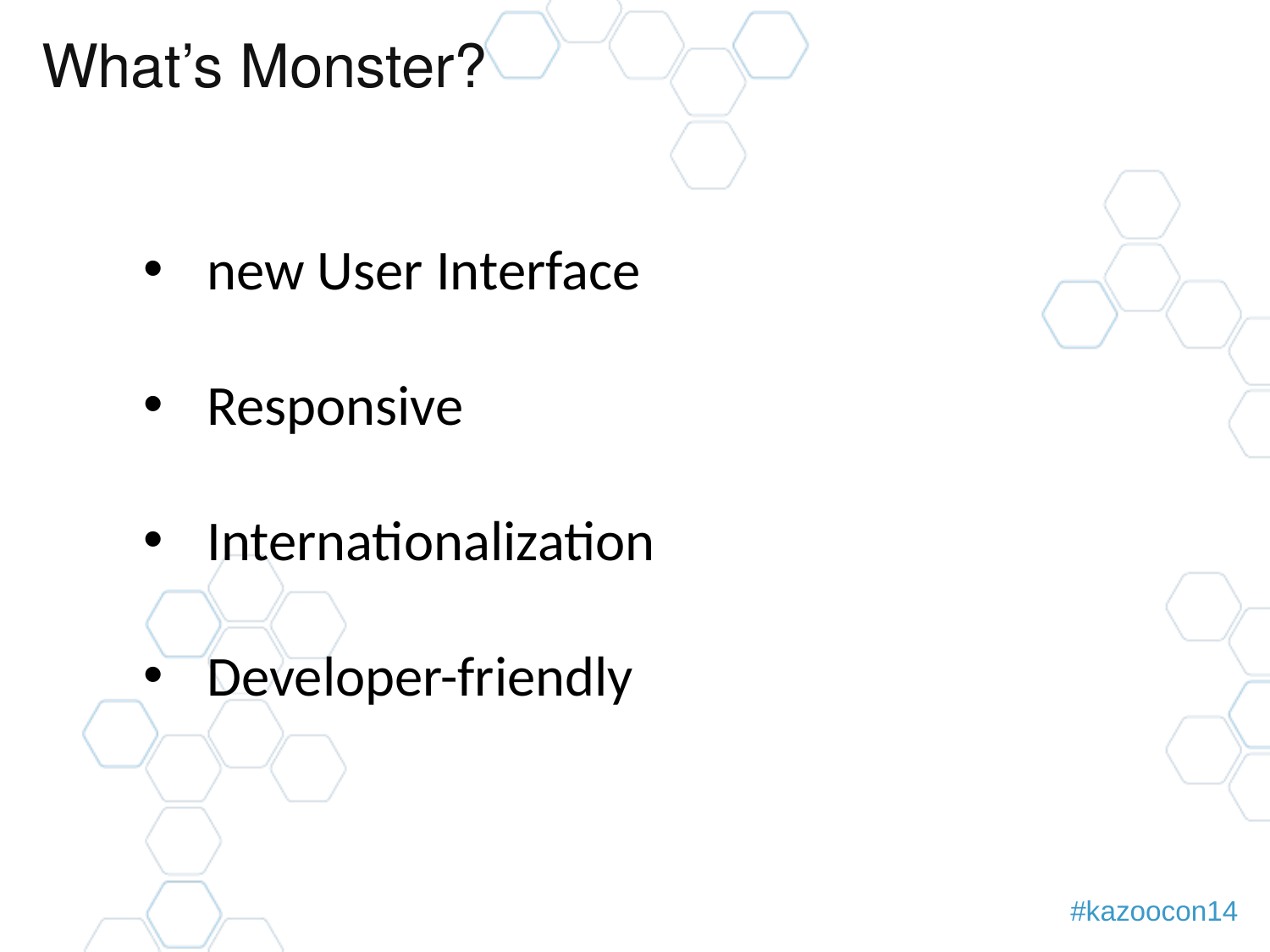

# What’s Monster?
new User Interface

Responsive

Internationalization

Developer-friendly